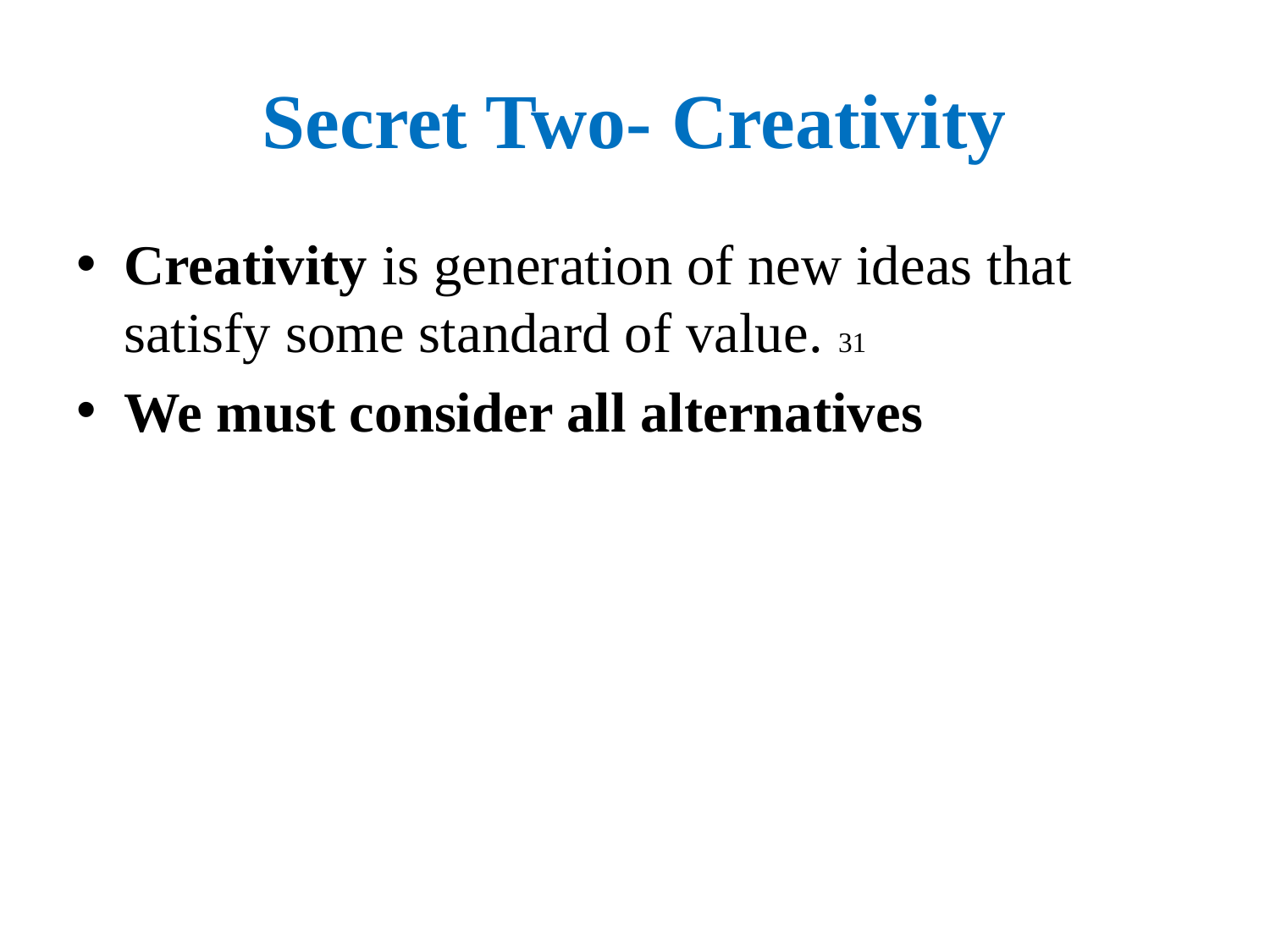

# Secret Two- Creativity
Creativity is generation of new ideas that satisfy some standard of value. 31
We must consider all alternatives